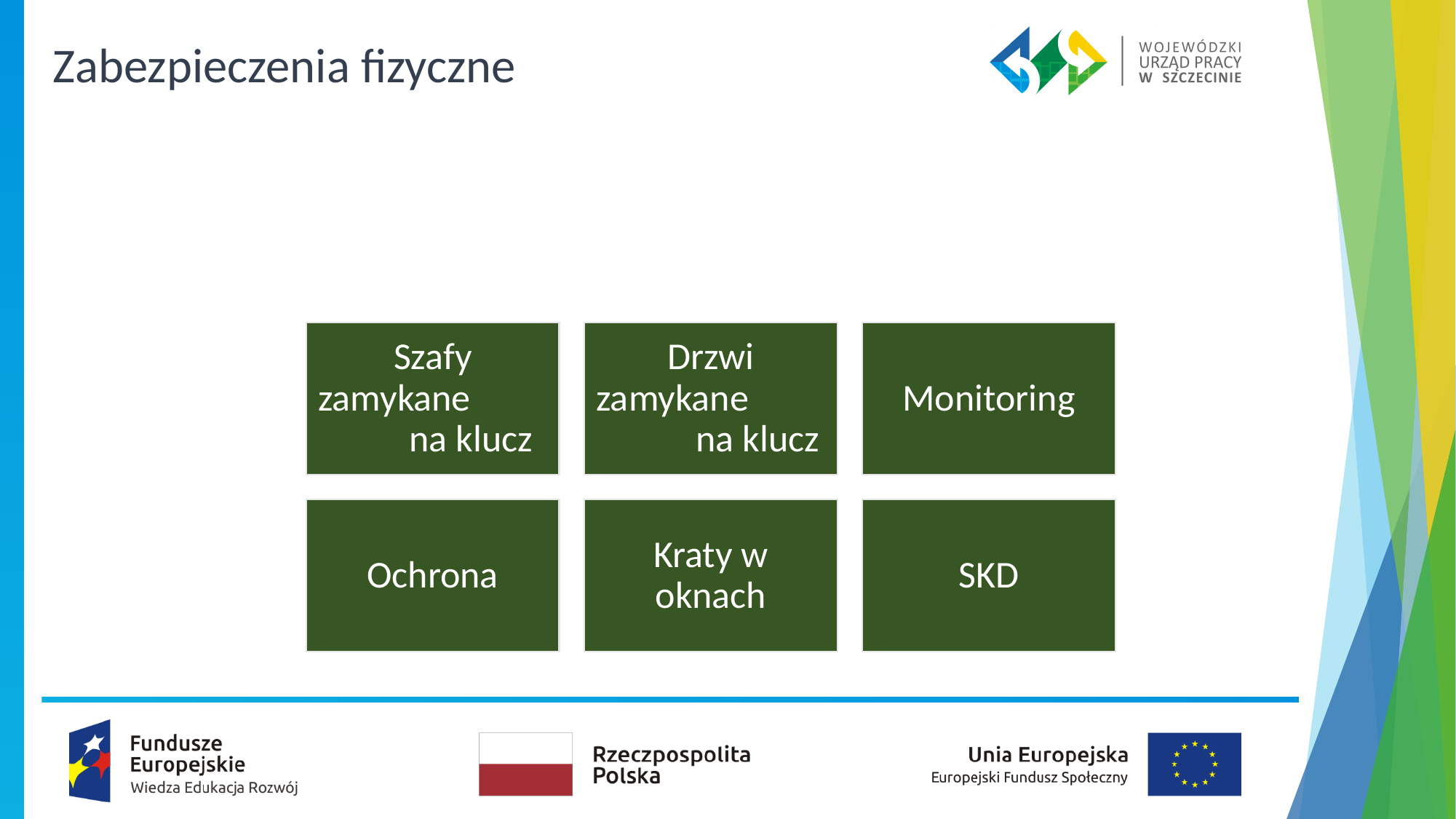

# Zabezpieczenia fizyczne
Szafy zamykane                   na klucz
Drzwi zamykane                     na klucz
Monitoring
Ochrona
Kraty w oknach
SKD